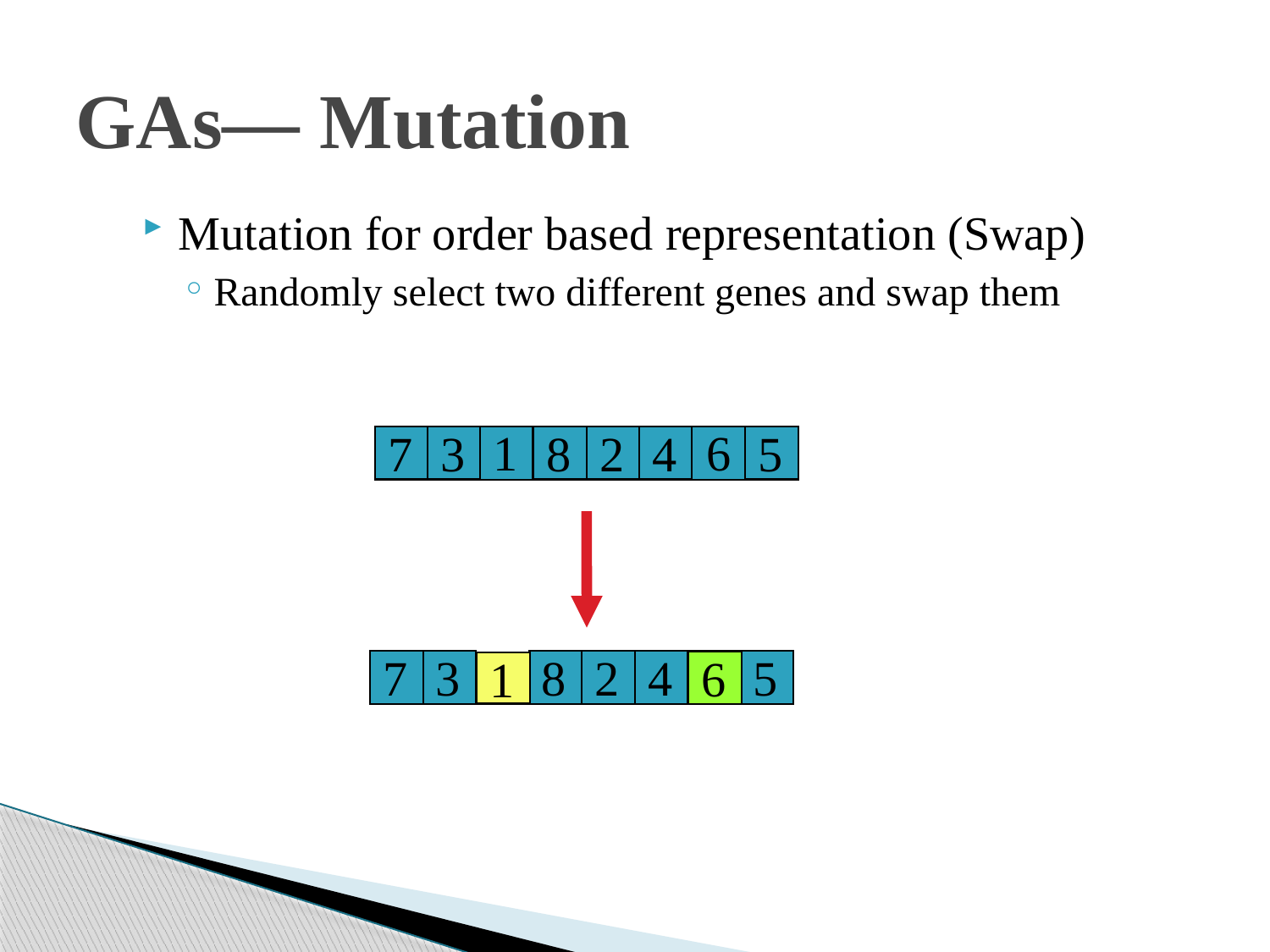

# GAs— Mutation
Mutation for order based representation (Swap)
Randomly select two different genes and swap them
1

6

7
3
8
2
4
5

7
3
8
2
4
5

6

1